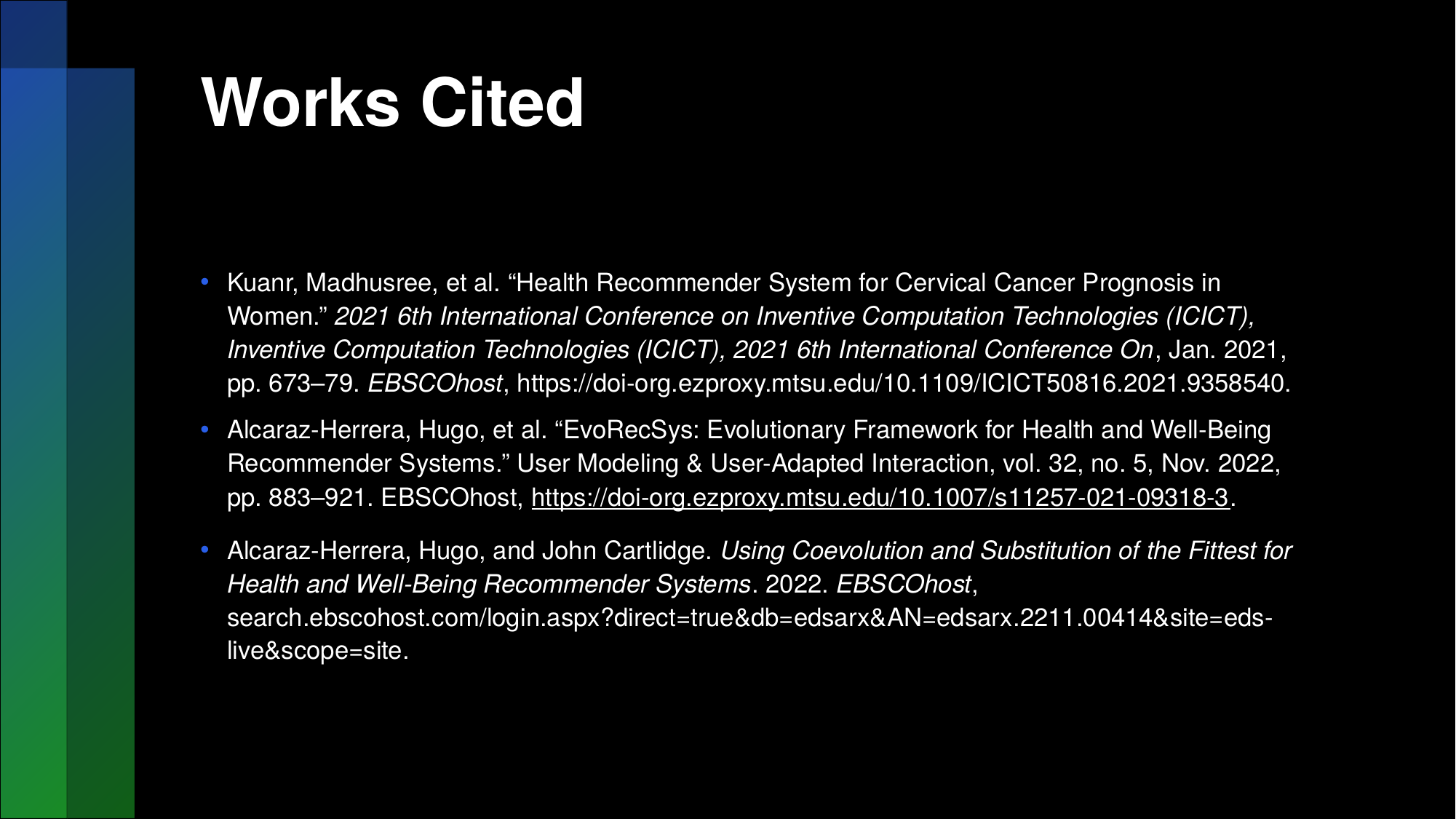

# Works Cited
Kuanr, Madhusree, et al. “Health Recommender System for Cervical Cancer Prognosis in Women.” 2021 6th International Conference on Inventive Computation Technologies (ICICT), Inventive Computation Technologies (ICICT), 2021 6th International Conference On, Jan. 2021, pp. 673–79. EBSCOhost, https://doi-org.ezproxy.mtsu.edu/10.1109/ICICT50816.2021.9358540.
Alcaraz-Herrera, Hugo, et al. “EvoRecSys: Evolutionary Framework for Health and Well-Being Recommender Systems.” User Modeling & User-Adapted Interaction, vol. 32, no. 5, Nov. 2022, pp. 883–921. EBSCOhost, https://doi-org.ezproxy.mtsu.edu/10.1007/s11257-021-09318-3.
Alcaraz-Herrera, Hugo, and John Cartlidge. Using Coevolution and Substitution of the Fittest for Health and Well-Being Recommender Systems. 2022. EBSCOhost, search.ebscohost.com/login.aspx?direct=true&db=edsarx&AN=edsarx.2211.00414&site=eds-live&scope=site.